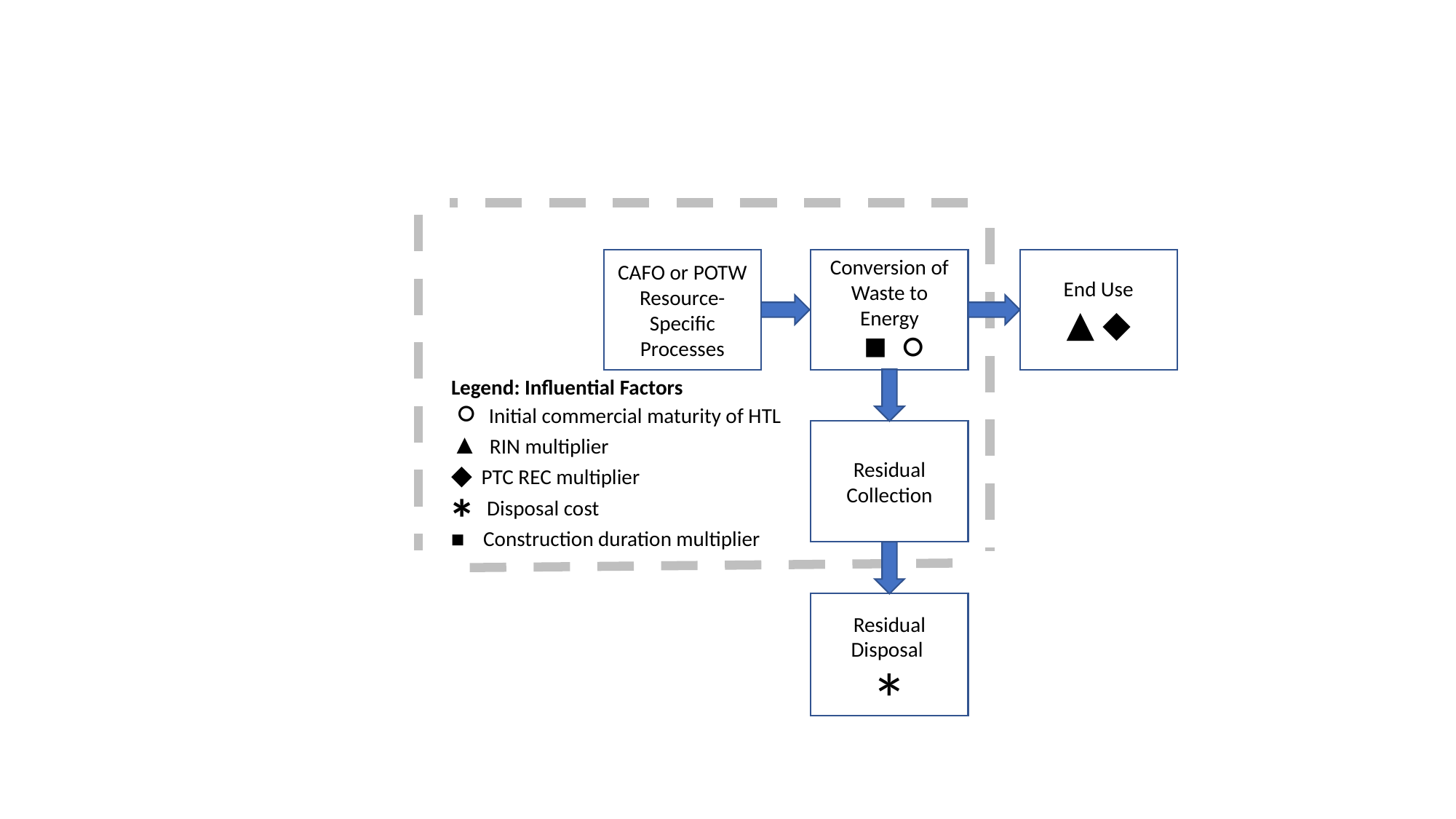

CAFO or POTW Resource-Specific Processes
Conversion of Waste to Energy
 ◼︎  ○
End Use
▲ ◆

Legend: Influential Factors
 ○   Initial commercial maturity of HTL
▲  RIN multiplier
◆  PTC REC multiplier
	   Disposal cost
◼︎    Construction duration multiplier

Residual Collection
*

Residual Disposal

*